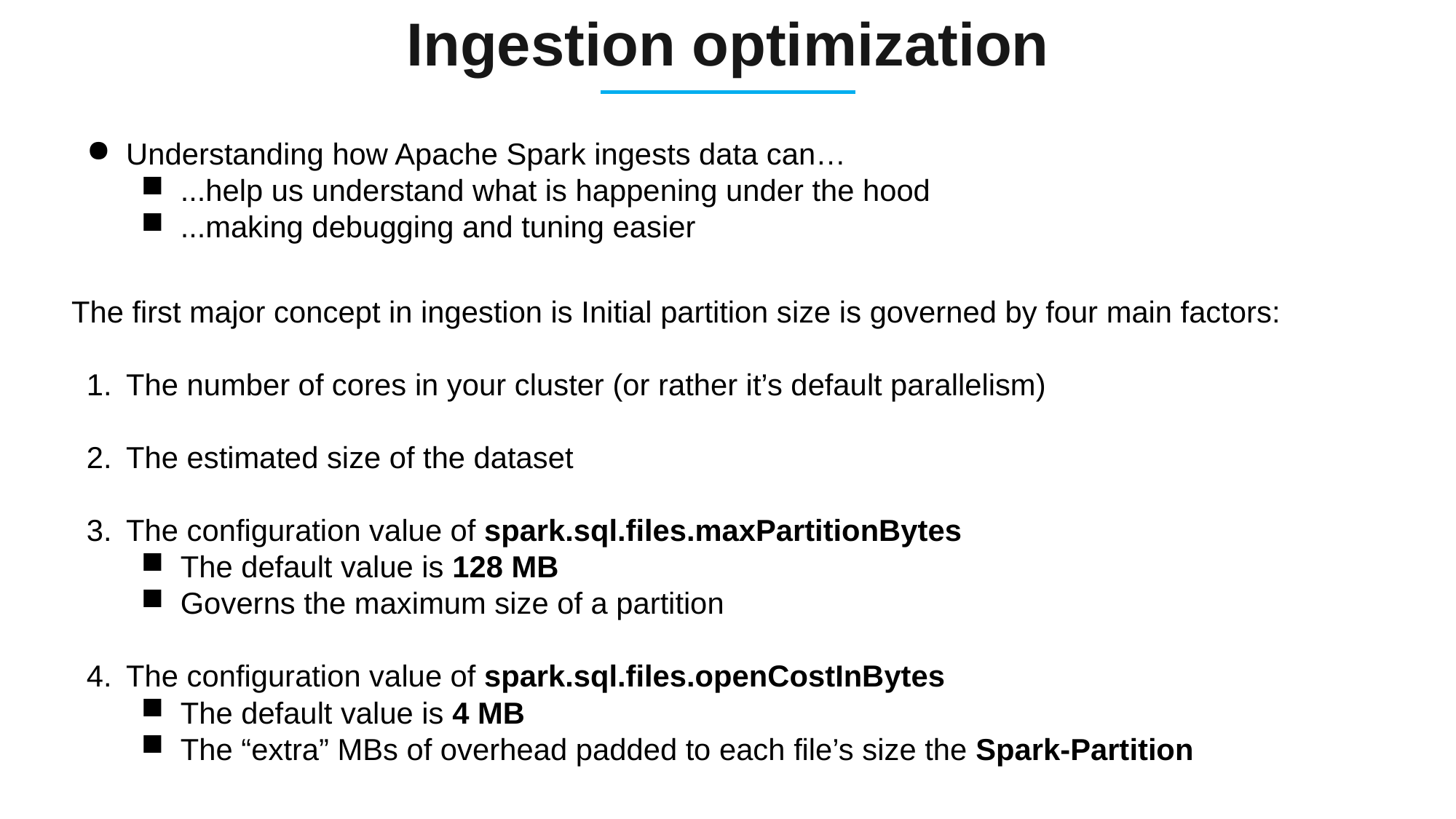

Ingestion optimization

Understanding how Apache Spark ingests data can…
...help us understand what is happening under the hood
...making debugging and tuning easier
The first major concept in ingestion is Initial partition size is governed by four main factors:

The number of cores in your cluster (or rather it’s default parallelism)
The estimated size of the dataset
The configuration value of spark.sql.files.maxPartitionBytes
The default value is 128 MB
Governs the maximum size of a partition
The configuration value of spark.sql.files.openCostInBytes
The default value is 4 MB
The “extra” MBs of overhead padded to each file’s size the Spark-Partition